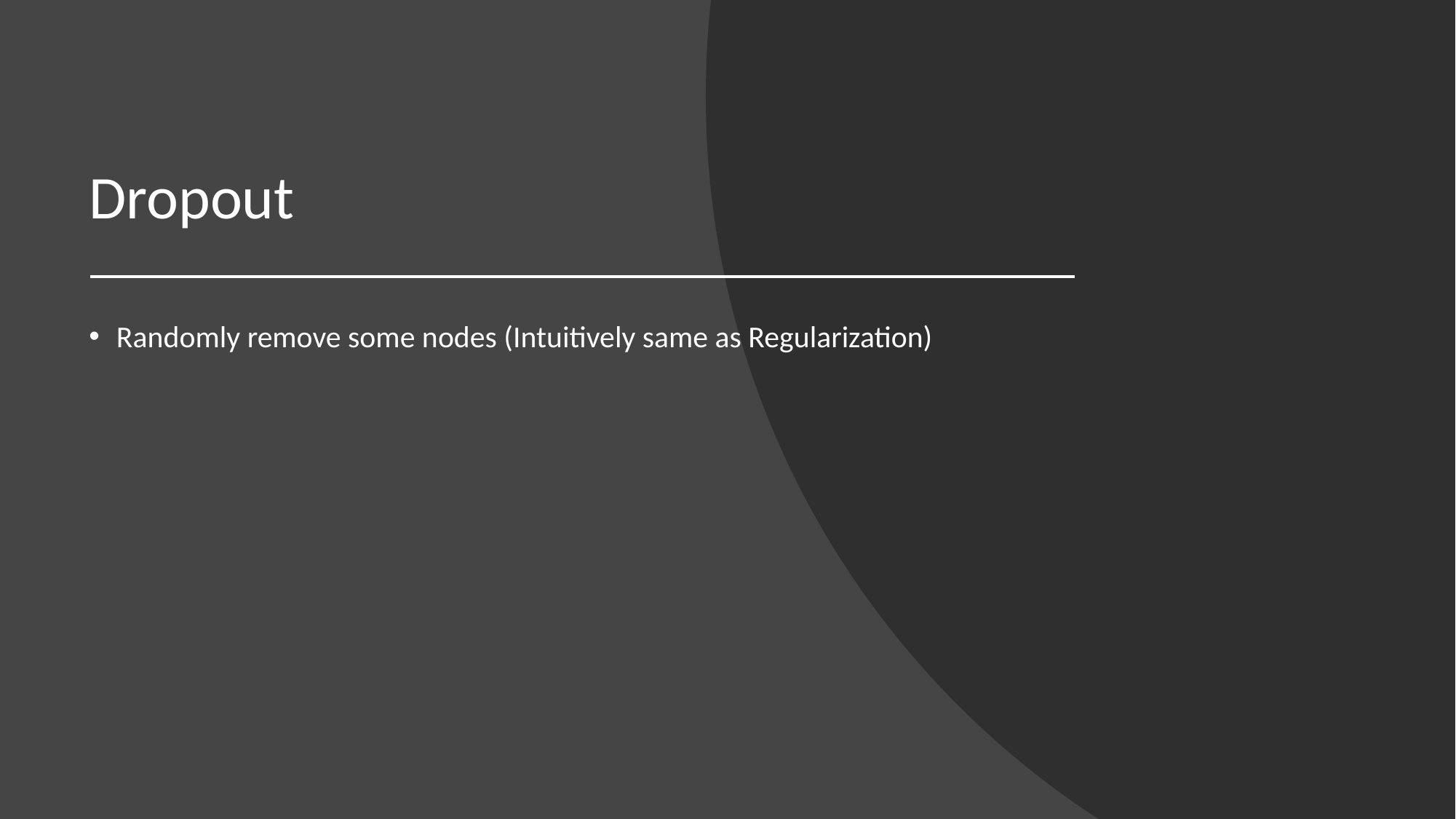

# Dropout
Randomly remove some nodes (Intuitively same as Regularization)